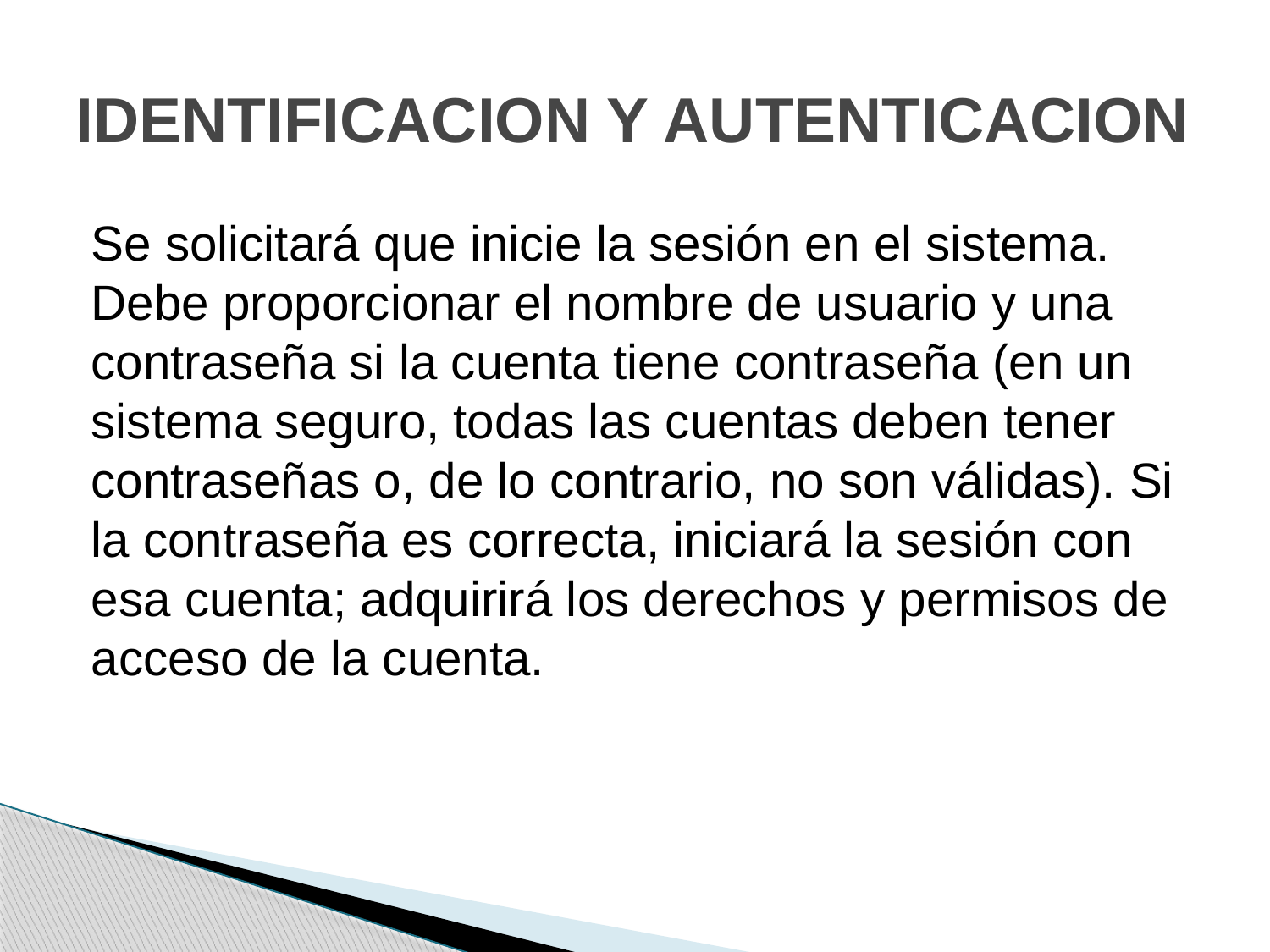

# IDENTIFICACION Y AUTENTICACION
Se solicitará que inicie la sesión en el sistema. Debe proporcionar el nombre de usuario y una contraseña si la cuenta tiene contraseña (en un sistema seguro, todas las cuentas deben tener contraseñas o, de lo contrario, no son válidas). Si la contraseña es correcta, iniciará la sesión con esa cuenta; adquirirá los derechos y permisos de acceso de la cuenta.